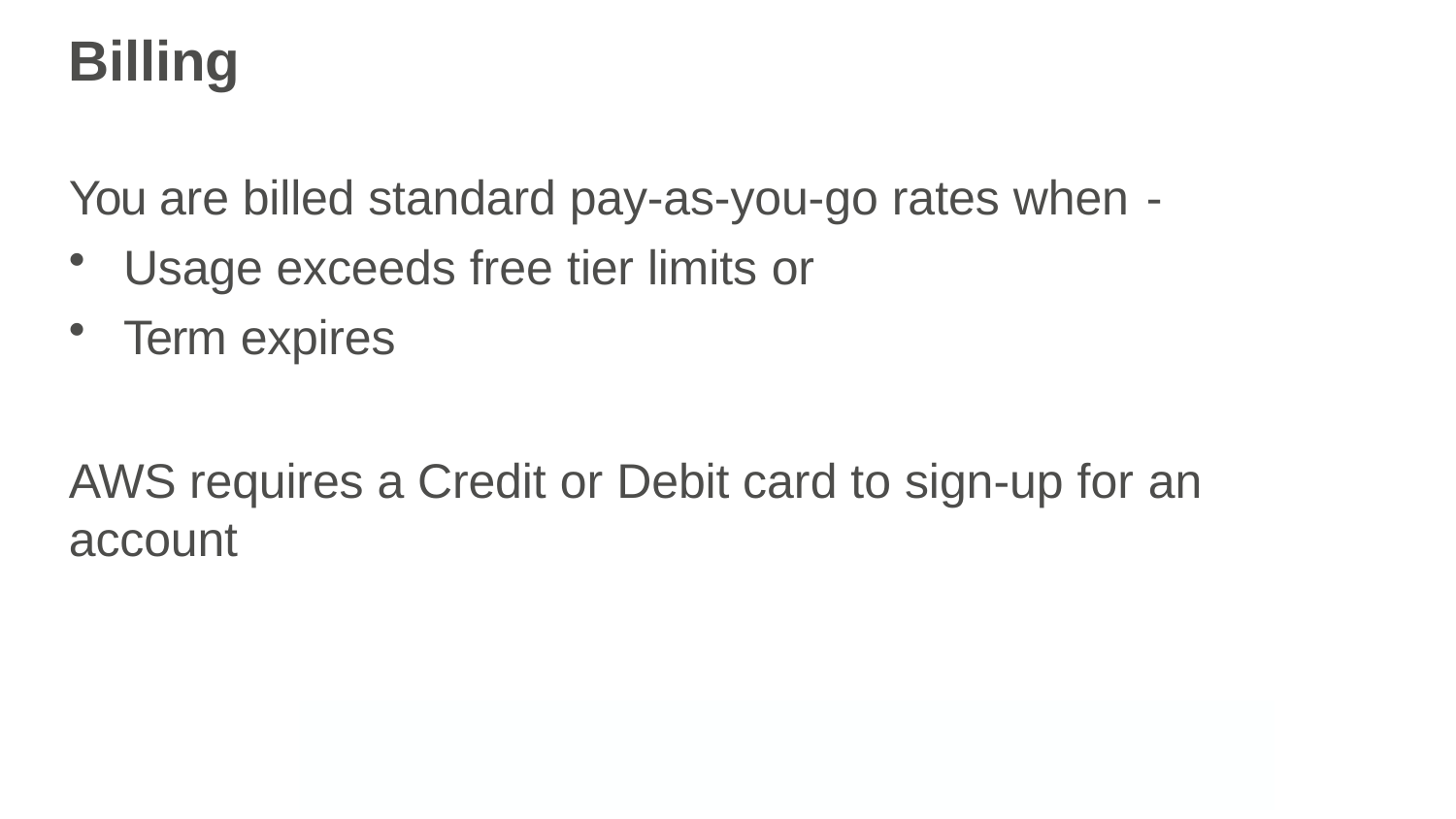

# Billing
You are billed standard pay-as-you-go rates when -
Usage exceeds free tier limits or
Term expires

AWS requires a Credit or Debit card to sign-up for an
account